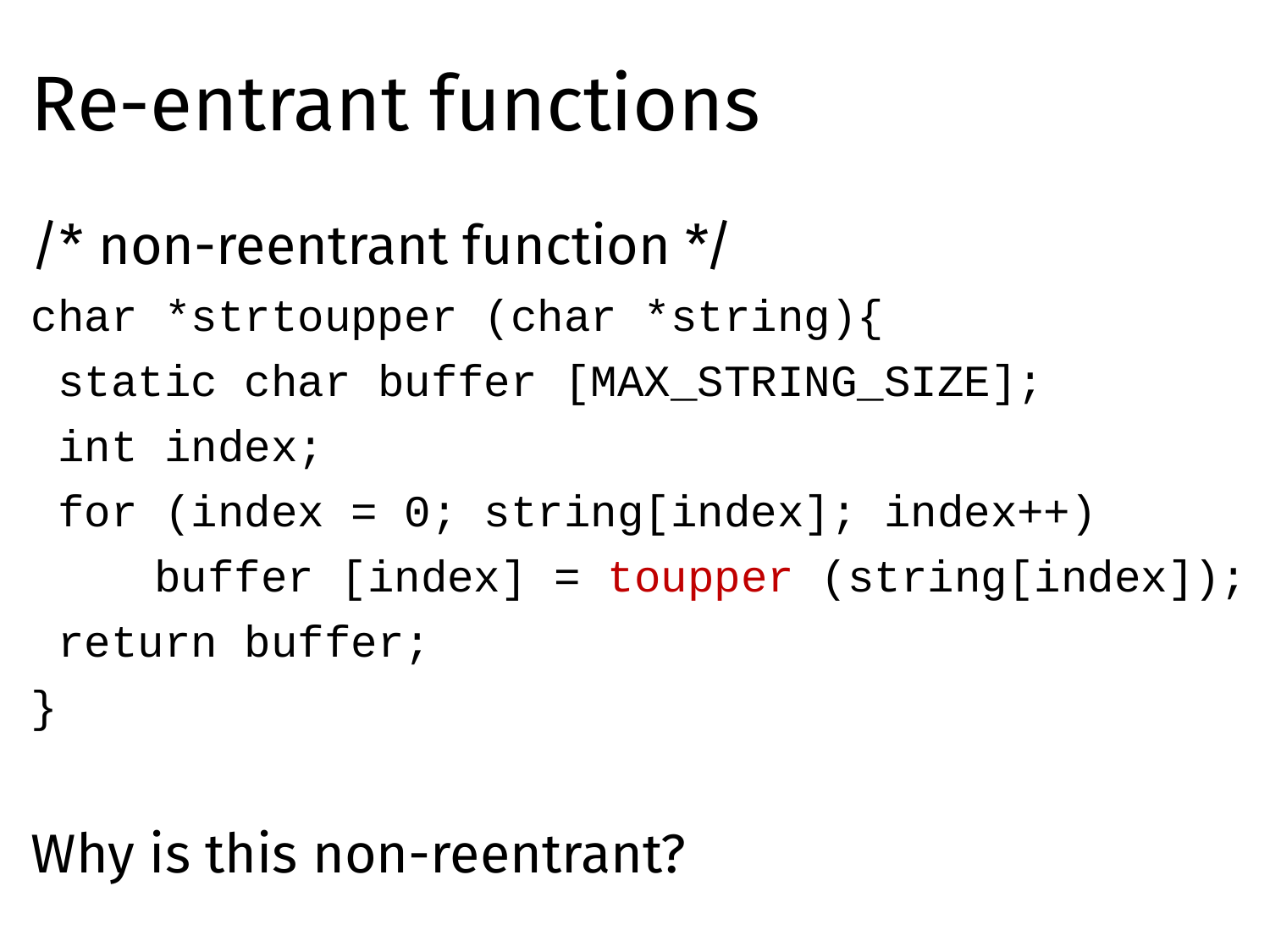

# Re-entrant functions
/* non-reentrant function */
char *strtoupper (char *string){
 static char buffer [MAX_STRING_SIZE];
 int index;
 for (index = 0; string[index]; index++)
	buffer [index] = toupper (string[index]);
 return buffer;
}

Why is this non-reentrant?